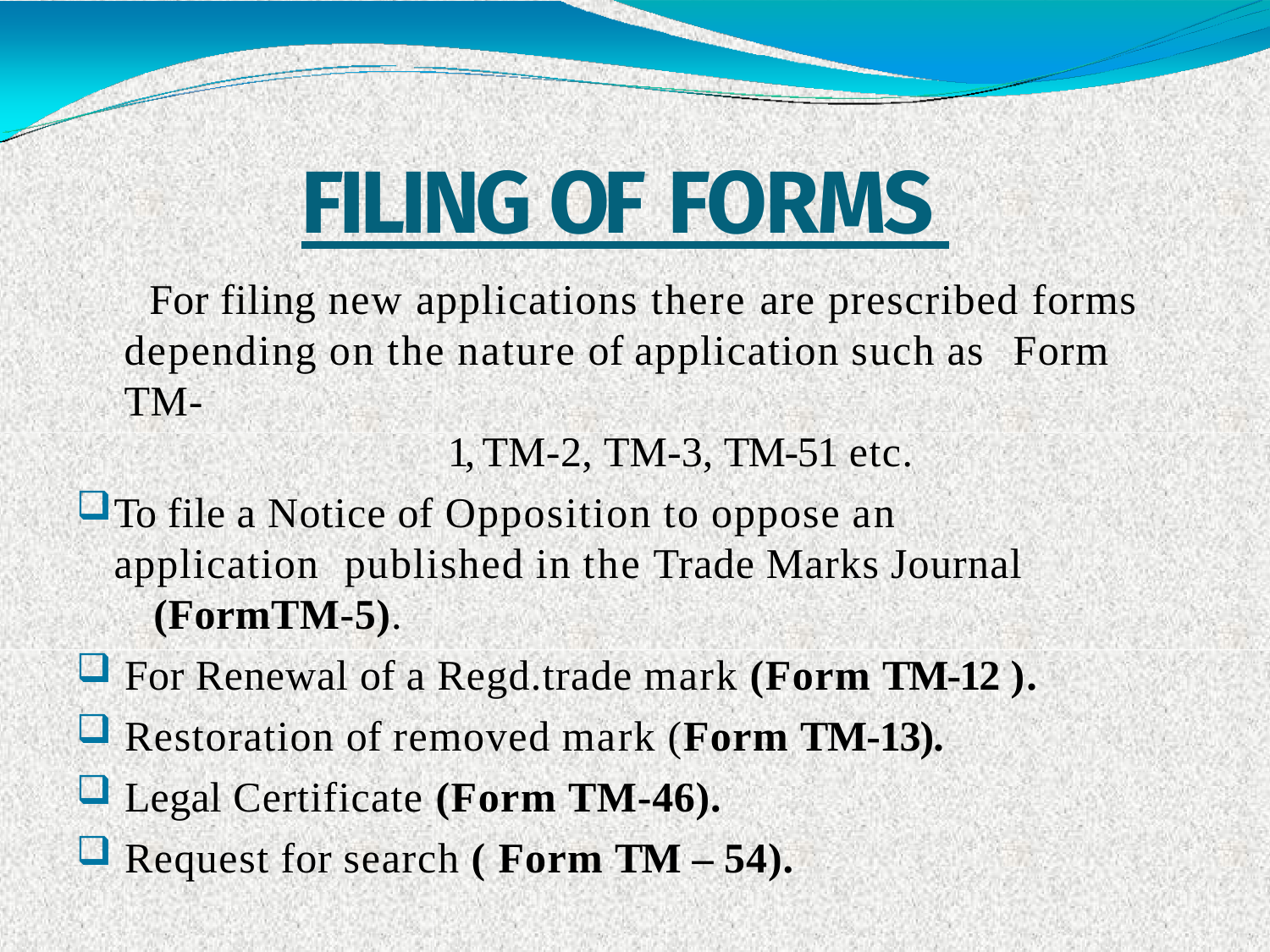

# FILING OF FORMS

For filing new applications there are prescribed forms  depending on the nature of application such as	Form TM-
1, TM-2, TM-3, TM-51 etc.
To file a Notice of Opposition to oppose an application  published in the Trade Marks Journal	(FormTM-5).
For Renewal of a Regd.trade mark (Form TM-12 ).
Restoration of removed mark (Form TM-13).
Legal Certificate (Form TM-46).
Request for search ( Form TM – 54).